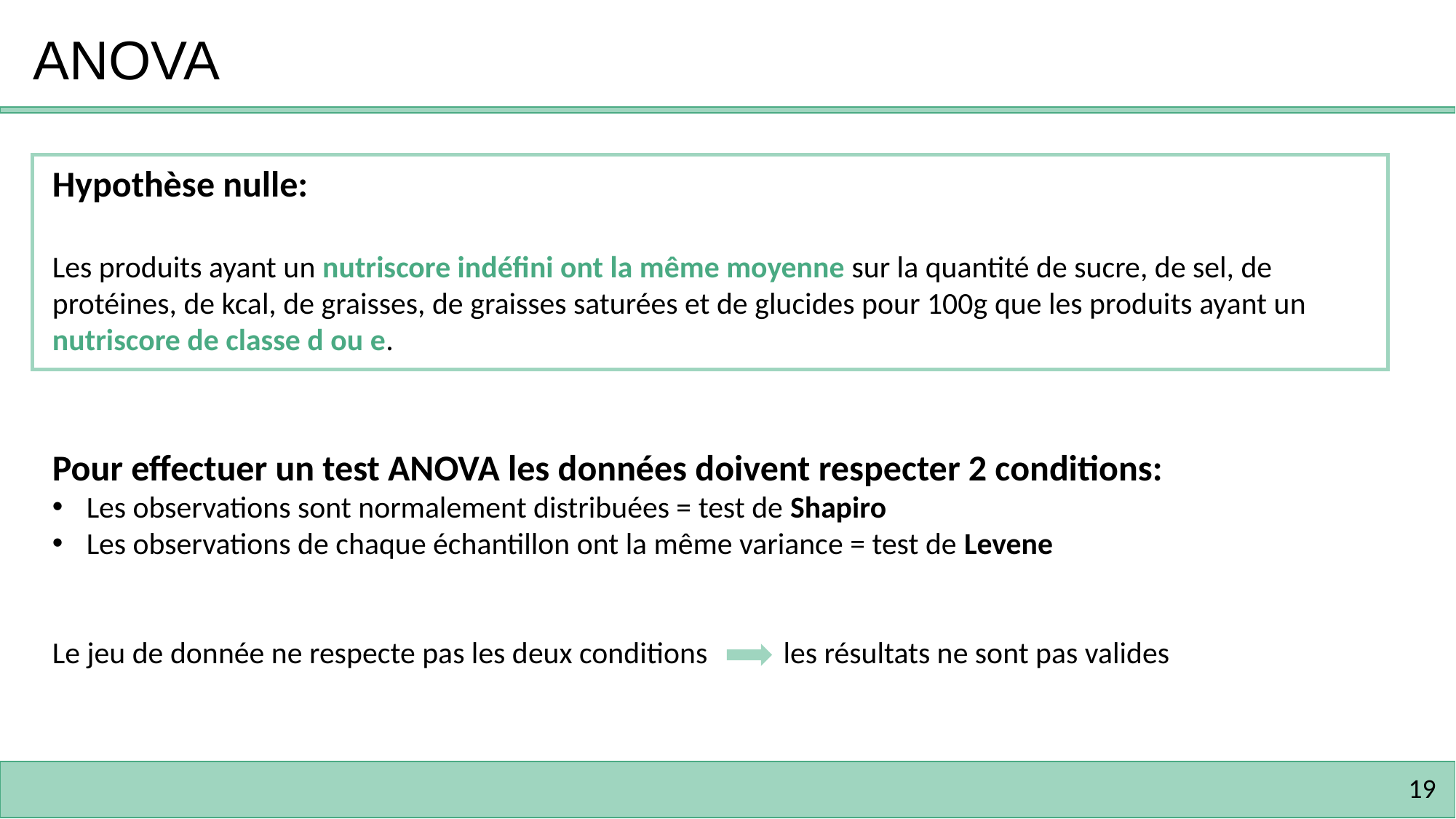

ANOVA

Hypothèse nulle:

Les produits ayant un nutriscore indéfini ont la même moyenne sur la quantité de sucre, de sel, de protéines, de kcal, de graisses, de graisses saturées et de glucides pour 100g que les produits ayant un nutriscore de classe d ou e.

Pour effectuer un test ANOVA les données doivent respecter 2 conditions:
Les observations sont normalement distribuées = test de Shapiro
Les observations de chaque échantillon ont la même variance = test de Levene

Le jeu de donnée ne respecte pas les deux conditions           les résultats ne sont pas valides

19